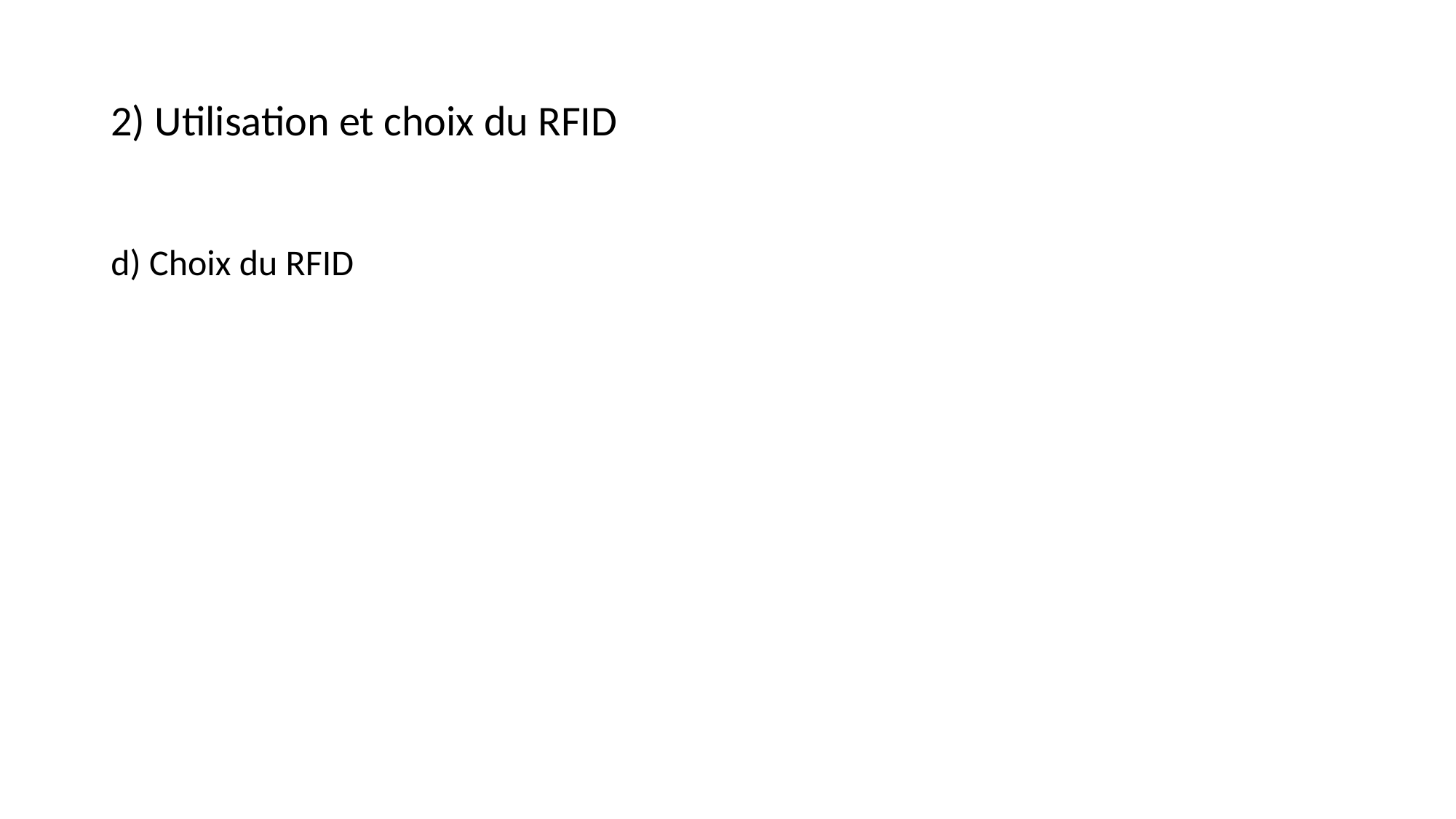

# 2) Utilisation et choix du RFID
d) Choix du RFID